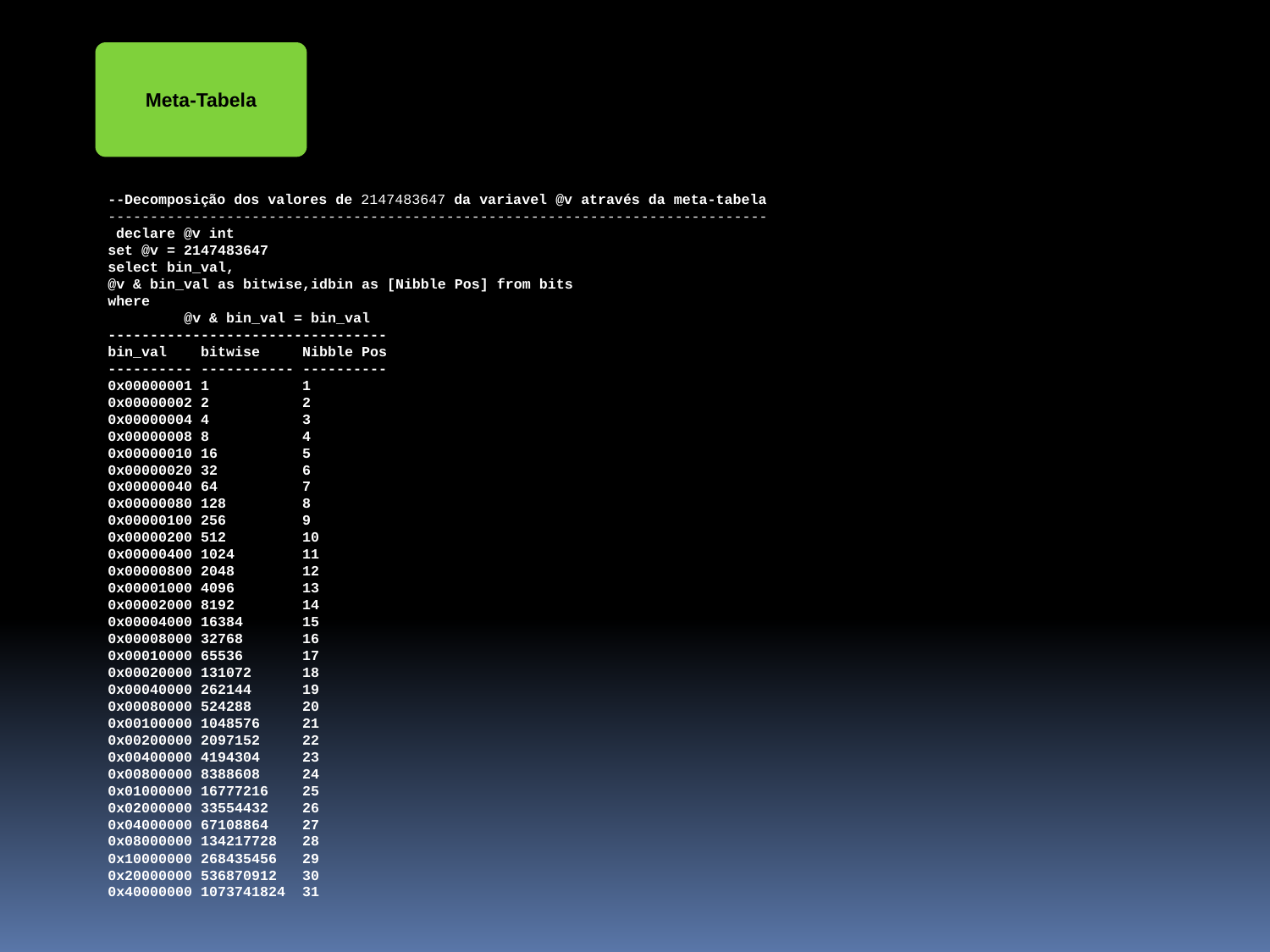

Meta-Tabela
--Decomposição dos valores de 2147483647 da variavel @v através da meta-tabela
------------------------------------------------------------------------------
 declare @v int
set @v = 2147483647
select bin_val,
@v & bin_val as bitwise,idbin as [Nibble Pos] from bits
where
         @v & bin_val = bin_val
---------------------------------
bin_val    bitwise     Nibble Pos
---------- ----------- ----------
0x00000001 1           1
0x00000002 2           2
0x00000004 4           3
0x00000008 8           4
0x00000010 16          5
0x00000020 32          6
0x00000040 64          7
0x00000080 128         8
0x00000100 256         9
0x00000200 512         10
0x00000400 1024        11
0x00000800 2048        12
0x00001000 4096        13
0x00002000 8192        14
0x00004000 16384       15
0x00008000 32768       16
0x00010000 65536       17
0x00020000 131072      18
0x00040000 262144      19
0x00080000 524288      20
0x00100000 1048576     21
0x00200000 2097152     22
0x00400000 4194304     23
0x00800000 8388608     24
0x01000000 16777216    25
0x02000000 33554432    26
0x04000000 67108864    27
0x08000000 134217728   28
0x10000000 268435456   29
0x20000000 536870912   30
0x40000000 1073741824  31